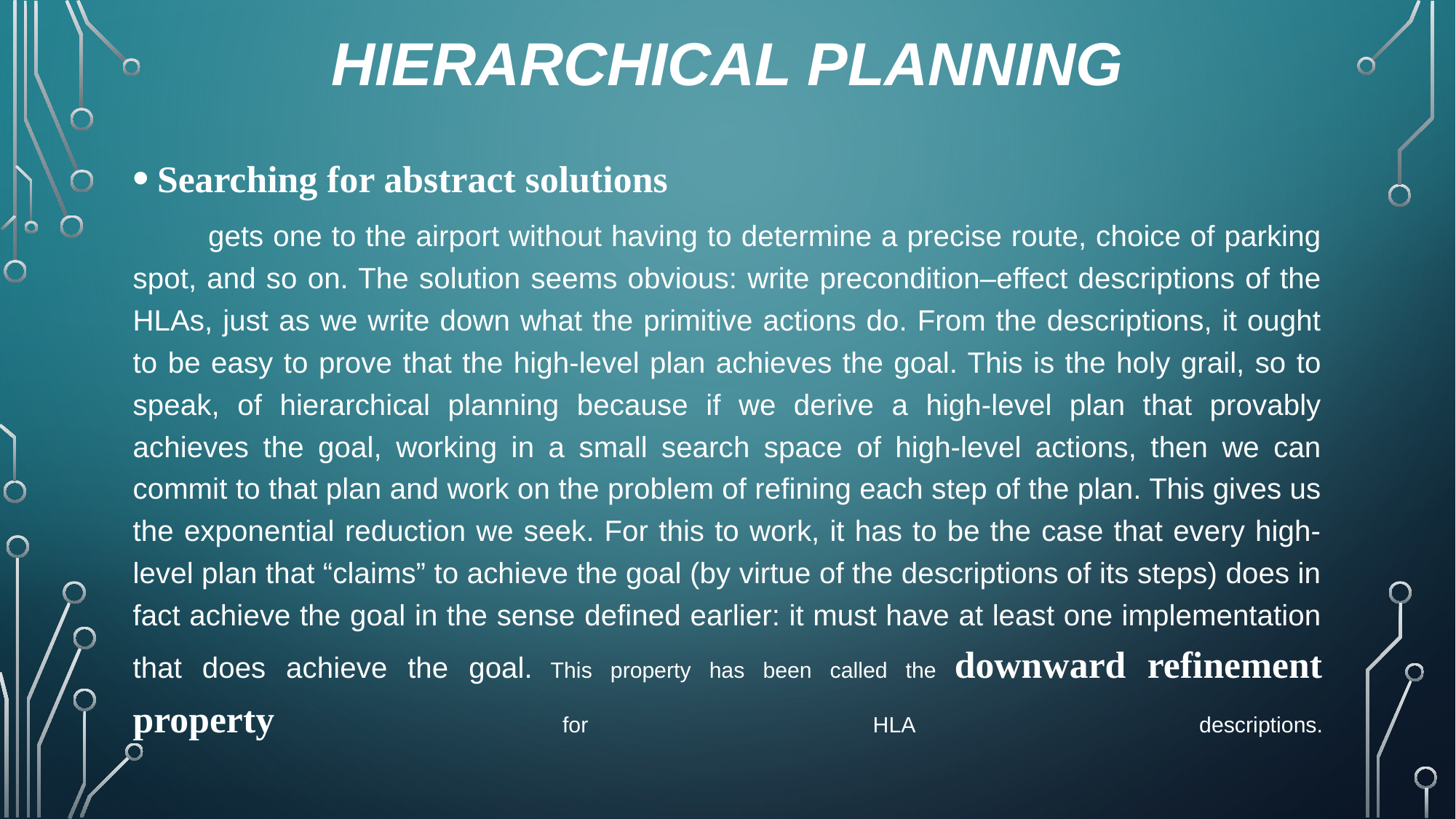

# Hierarchical planning
Searching for abstract solutions
	gets one to the airport without having to determine a precise route, choice of parking spot, and so on. The solution seems obvious: write precondition–effect descriptions of the HLAs, just as we write down what the primitive actions do. From the descriptions, it ought to be easy to prove that the high-level plan achieves the goal. This is the holy grail, so to speak, of hierarchical planning because if we derive a high-level plan that provably achieves the goal, working in a small search space of high-level actions, then we can commit to that plan and work on the problem of refining each step of the plan. This gives us the exponential reduction we seek. For this to work, it has to be the case that every high-level plan that “claims” to achieve the goal (by virtue of the descriptions of its steps) does in fact achieve the goal in the sense defined earlier: it must have at least one implementation that does achieve the goal. This property has been called the downward refinement property for HLA descriptions.